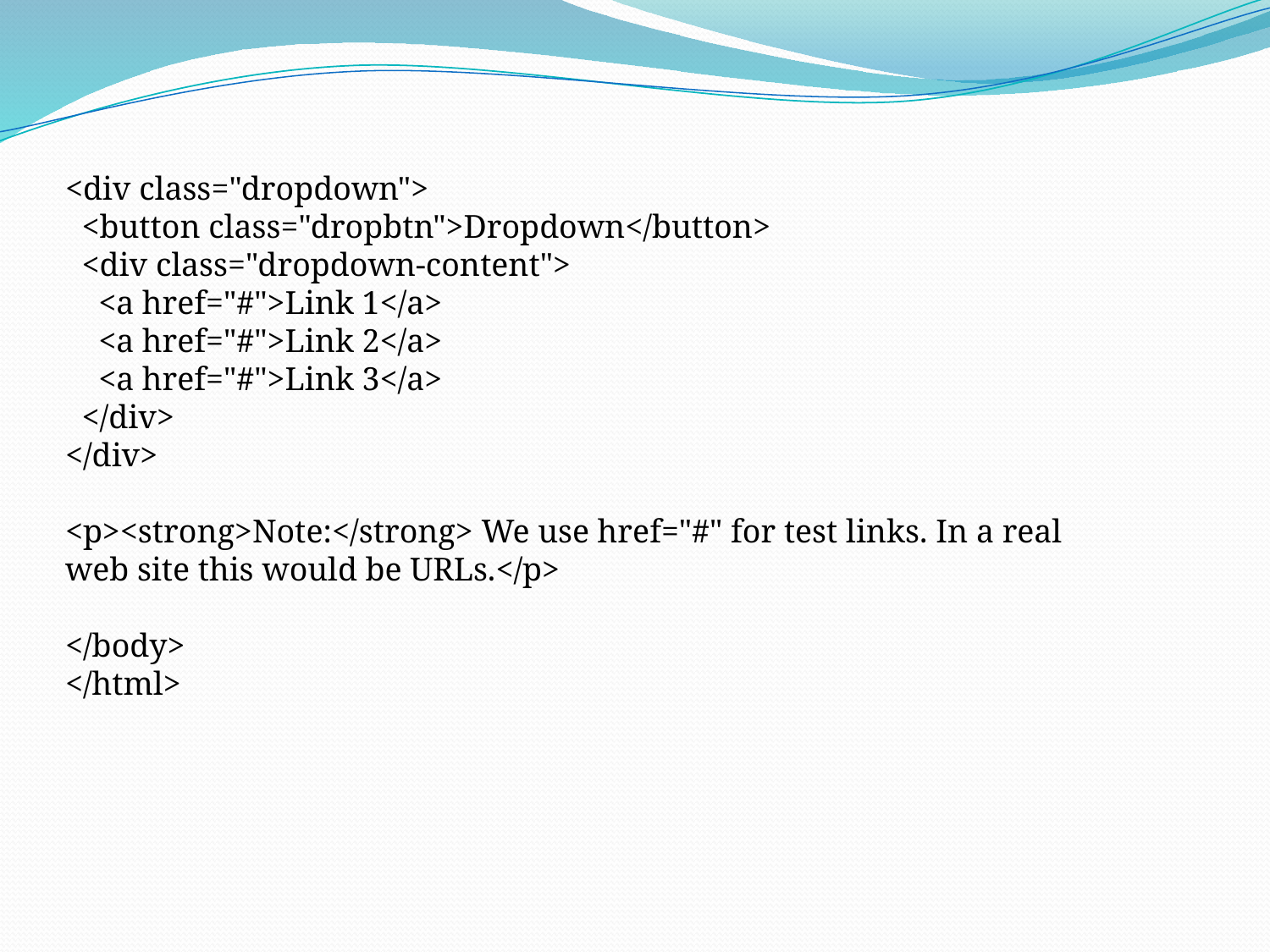

<div class="dropdown">
  <button class="dropbtn">Dropdown</button>
  <div class="dropdown-content">
    <a href="#">Link 1</a>
    <a href="#">Link 2</a>
    <a href="#">Link 3</a>
  </div>
</div>

<p><strong>Note:</strong> We use href="#" for test links. In a real web site this would be URLs.</p>

</body>
</html>